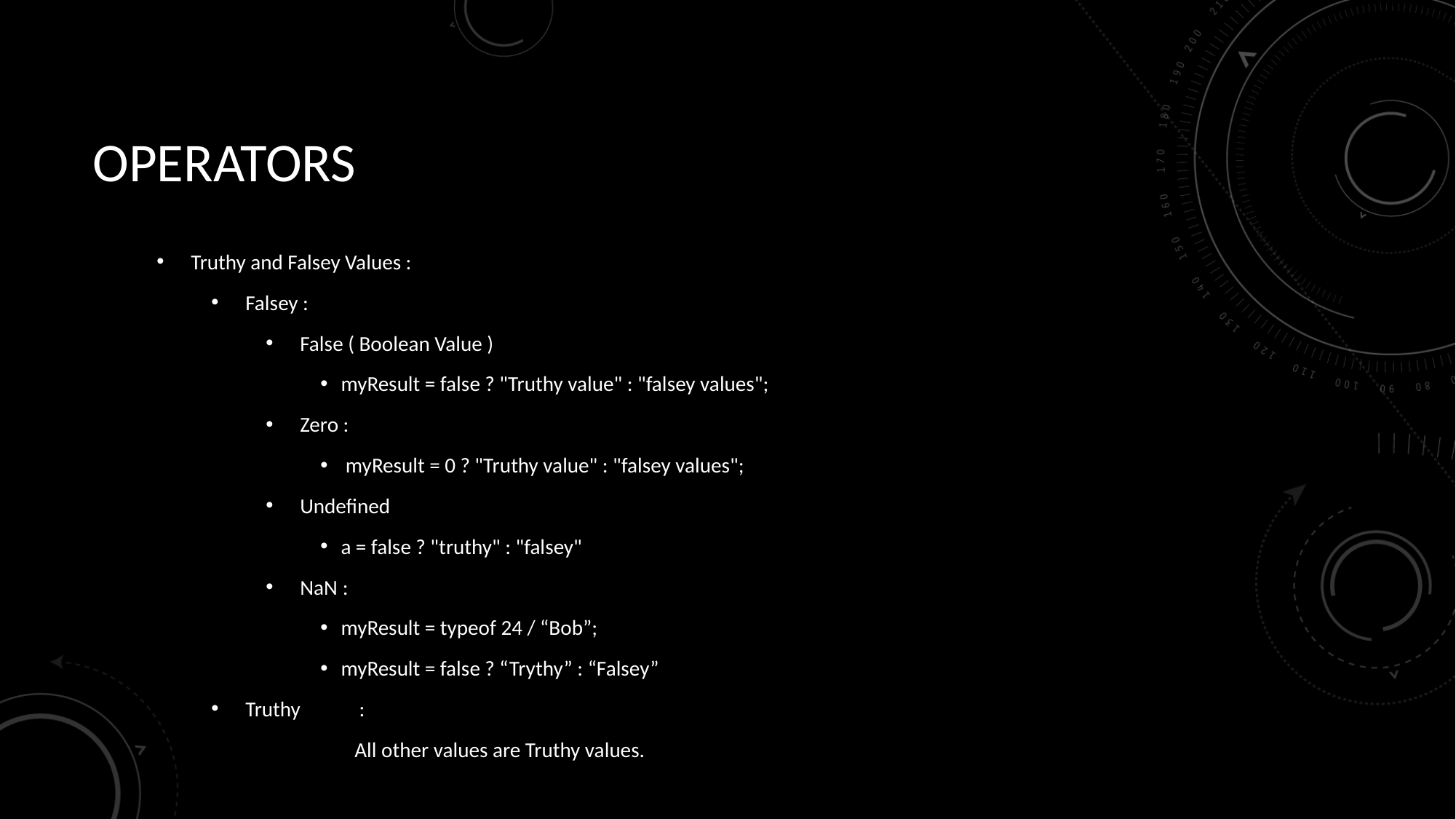

# Operators

Truthy and Falsey Values :
Falsey :
False ( Boolean Value )
myResult = false ? "Truthy value" : "falsey values";
Zero :
 myResult = 0 ? "Truthy value" : "falsey values";
Undefined
a = false ? "truthy" : "falsey"
NaN :
myResult = typeof 24 / “Bob”;
myResult = false ? “Trythy” : “Falsey”
Truthy	 :
		All other values are Truthy values.